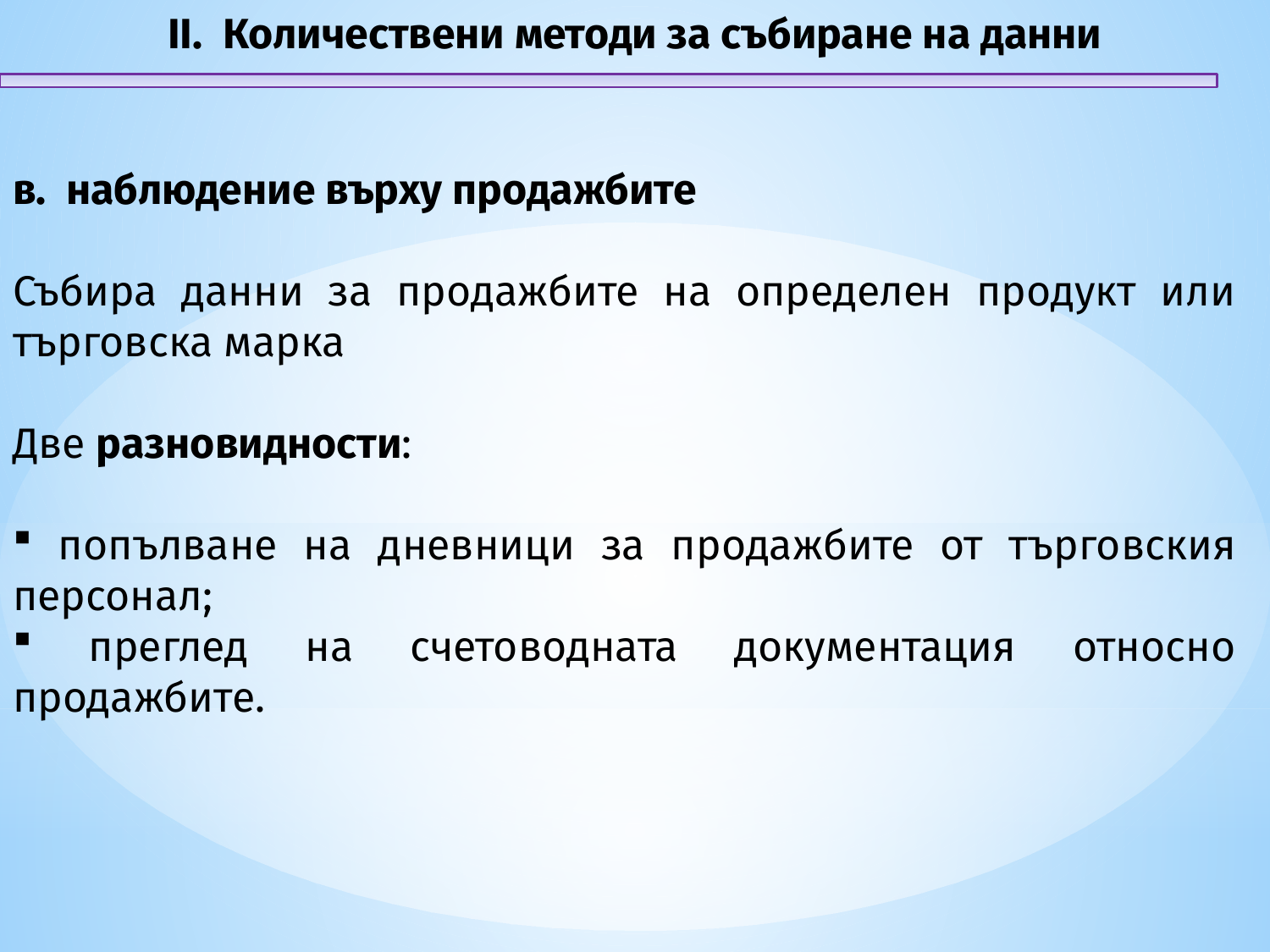

II.  Количествени методи за събиране на данни

в.  наблюдение върху продажбите

Събира данни за продажбите на определен продукт или търговска марка

Две разновидности:

 попълване на дневници за продажбите от търговския персонал;
 преглед на счетоводната документация относно продажбите.